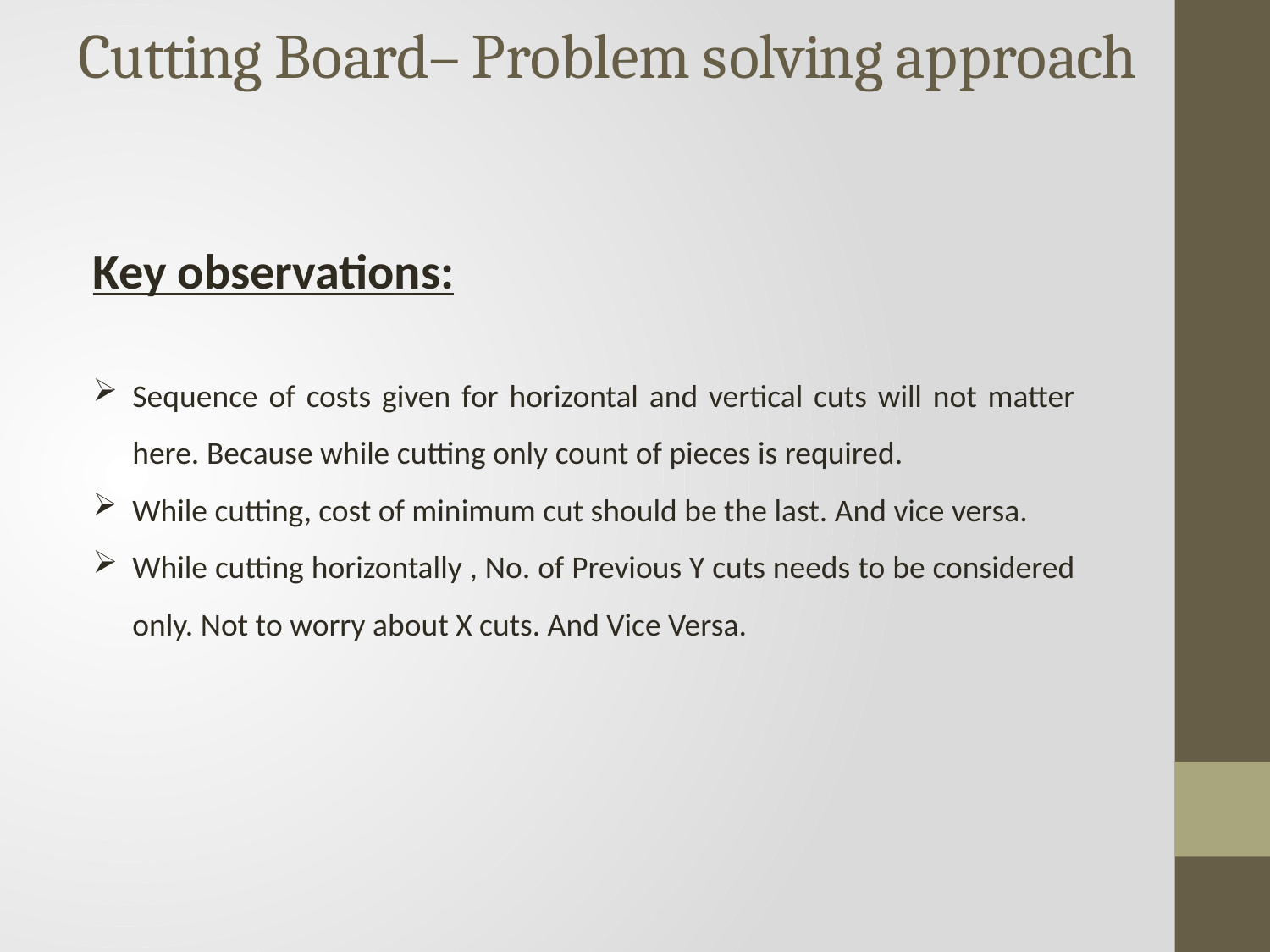

# Cutting Board– Problem solving approach
Key observations:

Sequence of costs given for horizontal and vertical cuts will not matter here. Because while cutting only count of pieces is required.
While cutting, cost of minimum cut should be the last. And vice versa.
While cutting horizontally , No. of Previous Y cuts needs to be considered only. Not to worry about X cuts. And Vice Versa.